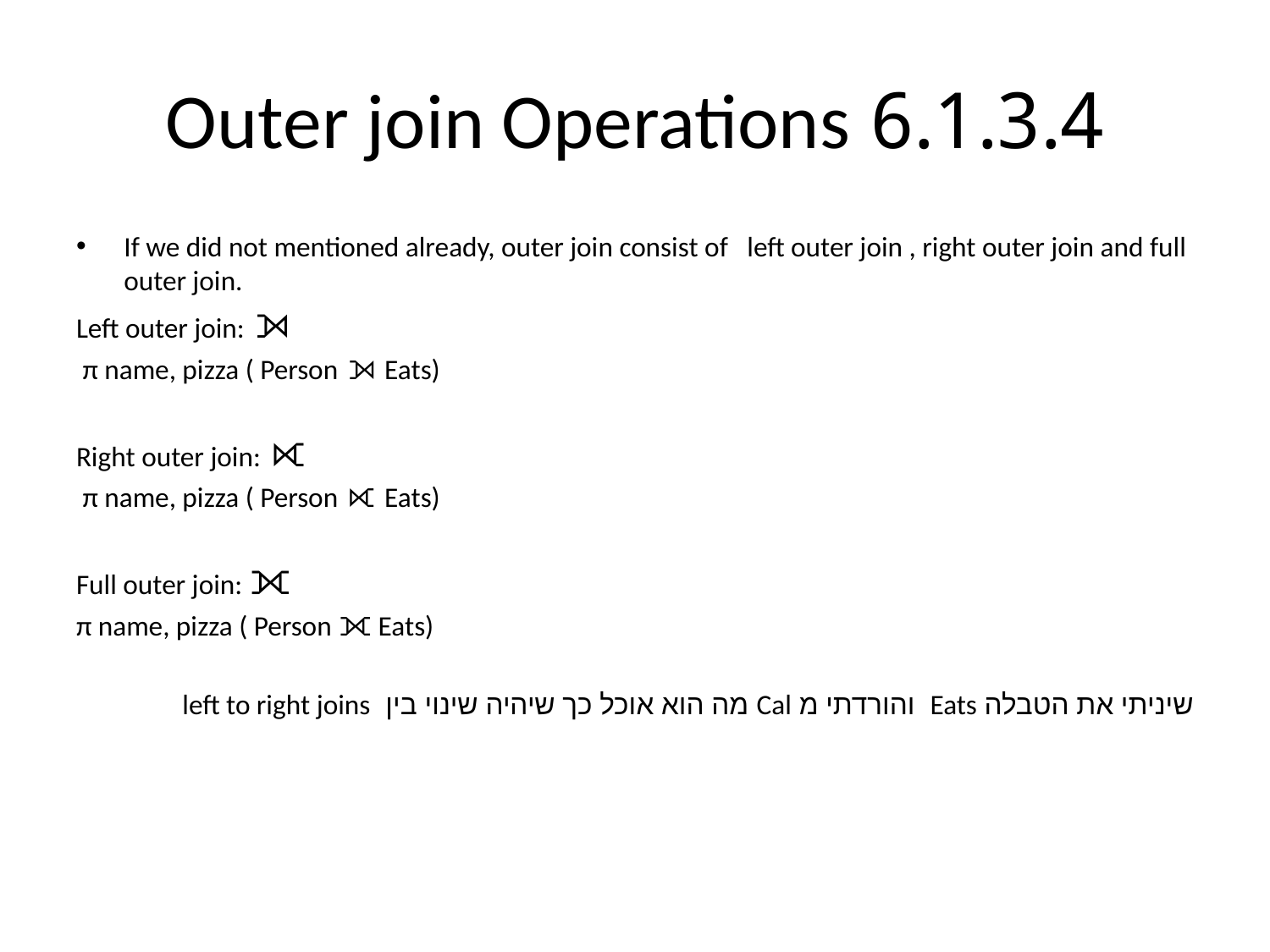

# 6.1.3.4 Outer join Operations
If we did not mentioned already, outer join consist of   left outer join , right outer join and full outer join.
Left outer join: ⟕
 π name, pizza ( Person ⟕ Eats)

Right outer join: ⟖
 π name, pizza ( Person ⟖ Eats)

Full outer join: ⟗
π name, pizza ( Person ⟗ Eats)

שיניתי את הטבלה Eats  והורדתי מ Cal מה הוא אוכל כך שיהיה שינוי בין  left to right joins